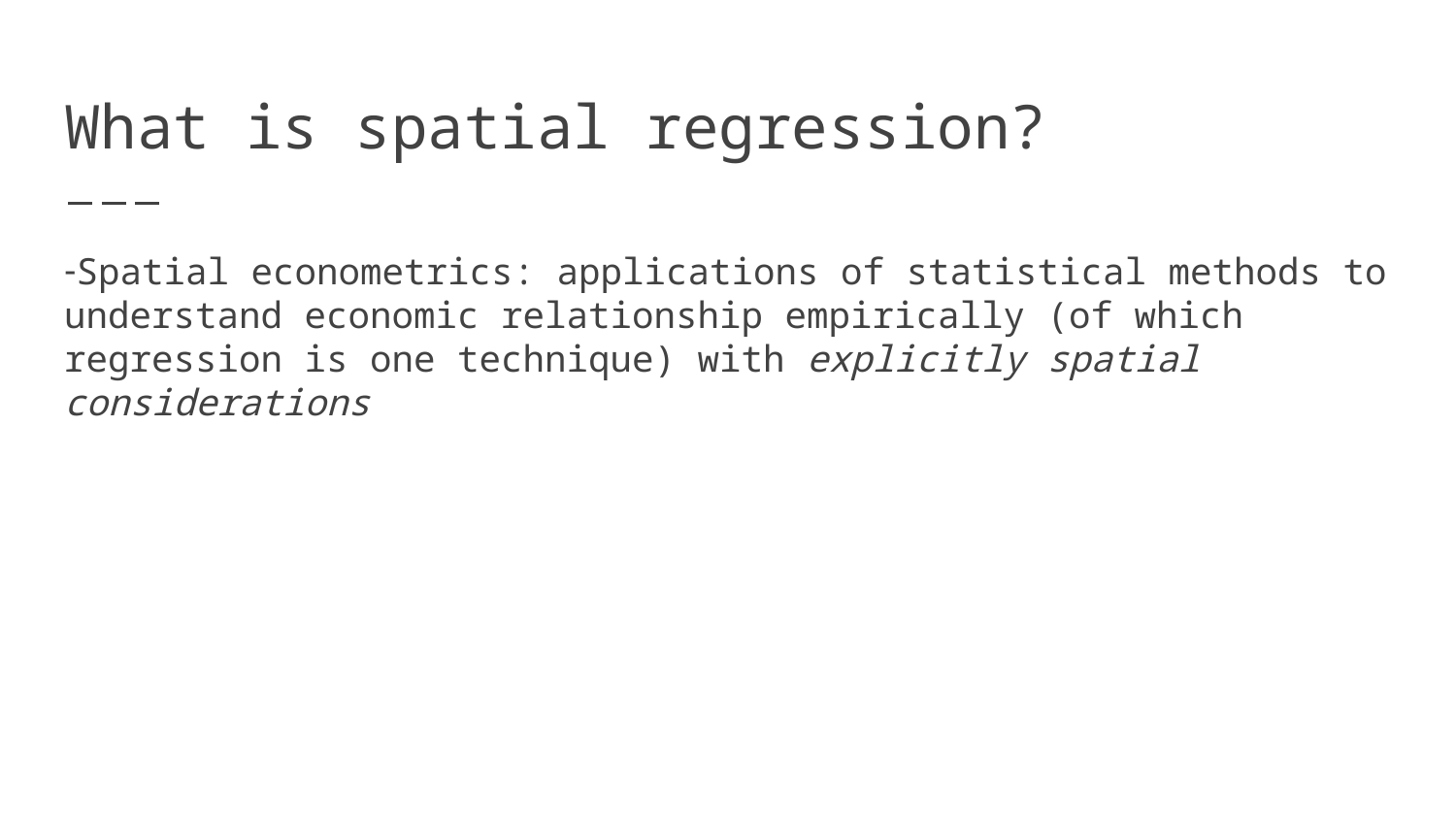

# What is spatial regression?
Spatial econometrics: applications of statistical methods to understand economic relationship empirically (of which regression is one technique) with explicitly spatial considerations